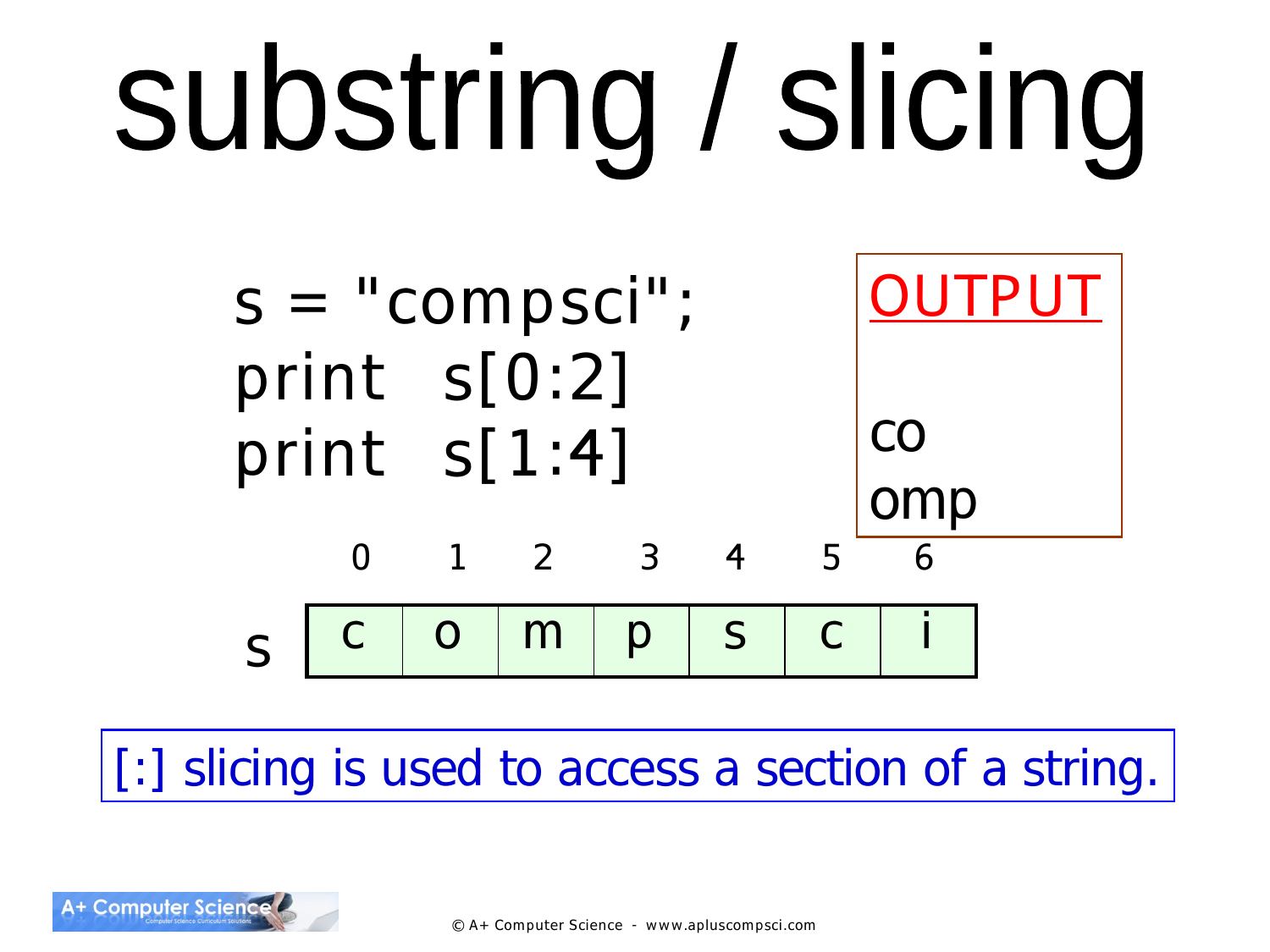

substring / slicing
s = "compsci";
print   s[0:2]
print   s[1:4]
OUTPUT
co
omp
 0       1      2        3      4       5	      6
  s
| c | o | m | p | s | c | i |
| --- | --- | --- | --- | --- | --- | --- |
[:] slicing is used to access a section of a string.

© A+ Computer Science  -  www.apluscompsci.com